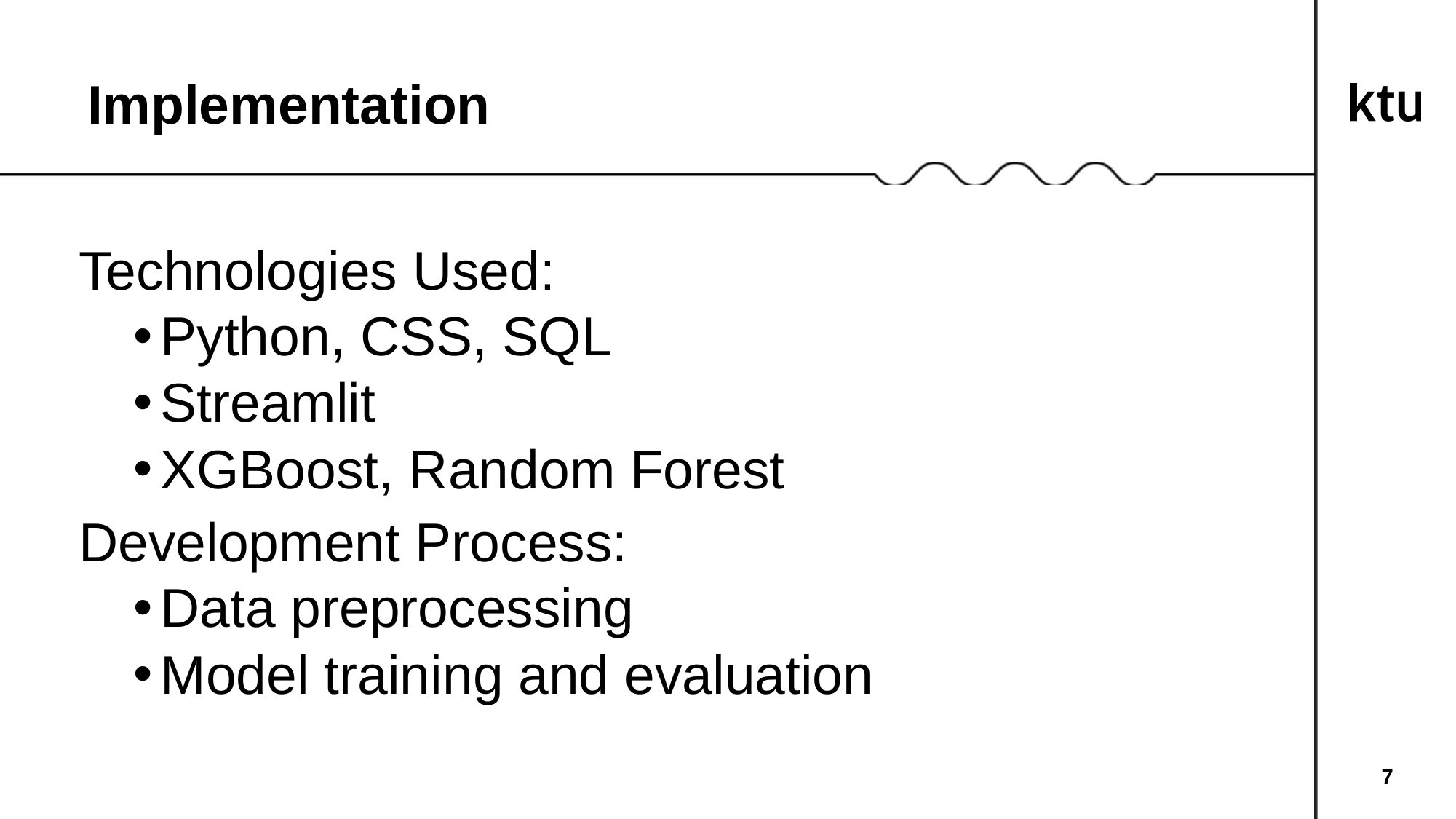

Implementation
Technologies Used:
Python, CSS, SQL
Streamlit
XGBoost, Random Forest
Development Process:
Data preprocessing
Model training and evaluation